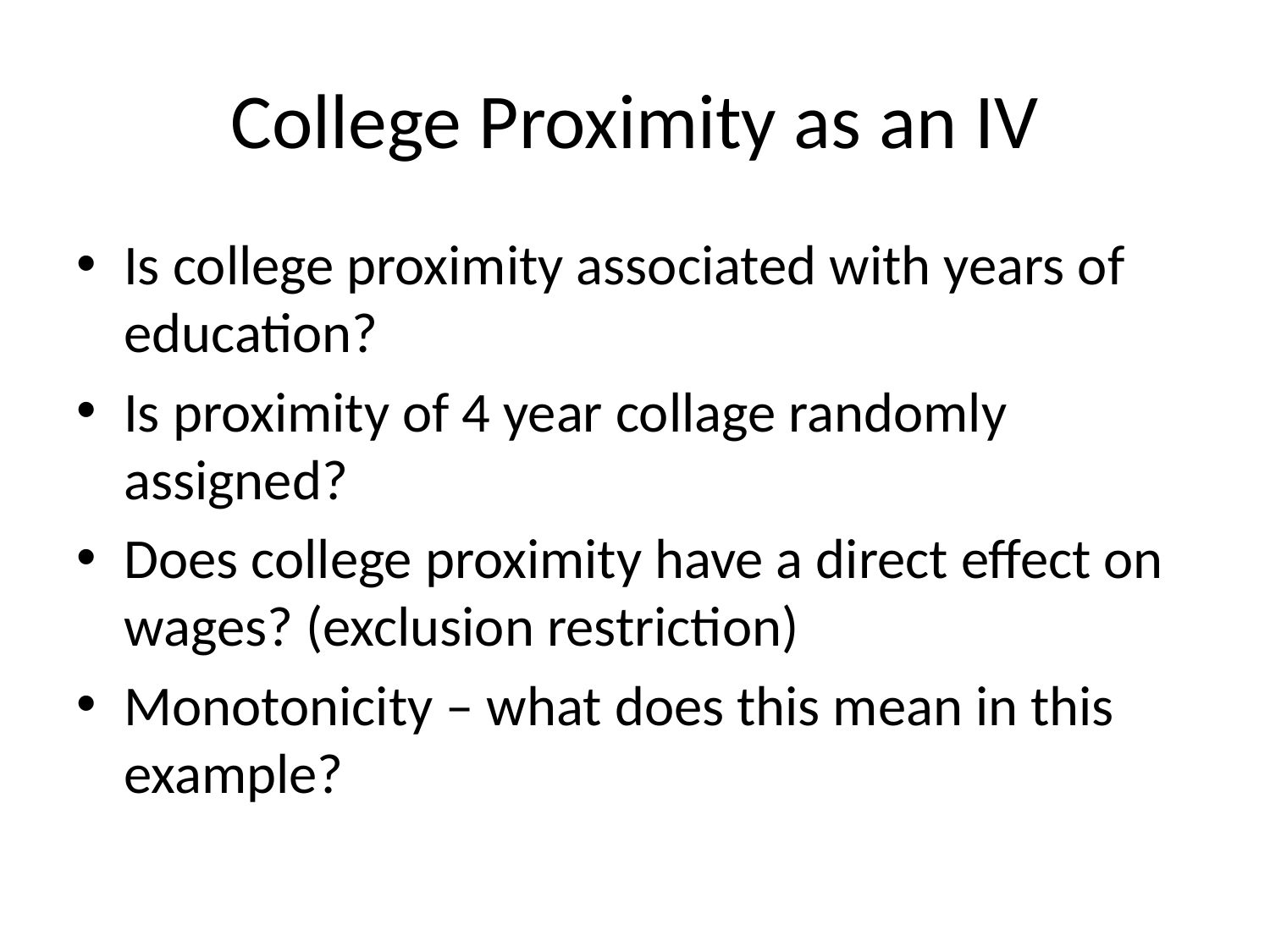

# College Proximity as an IV
Is college proximity associated with years of education?
Is proximity of 4 year collage randomly assigned?
Does college proximity have a direct effect on wages? (exclusion restriction)
Monotonicity – what does this mean in this example?